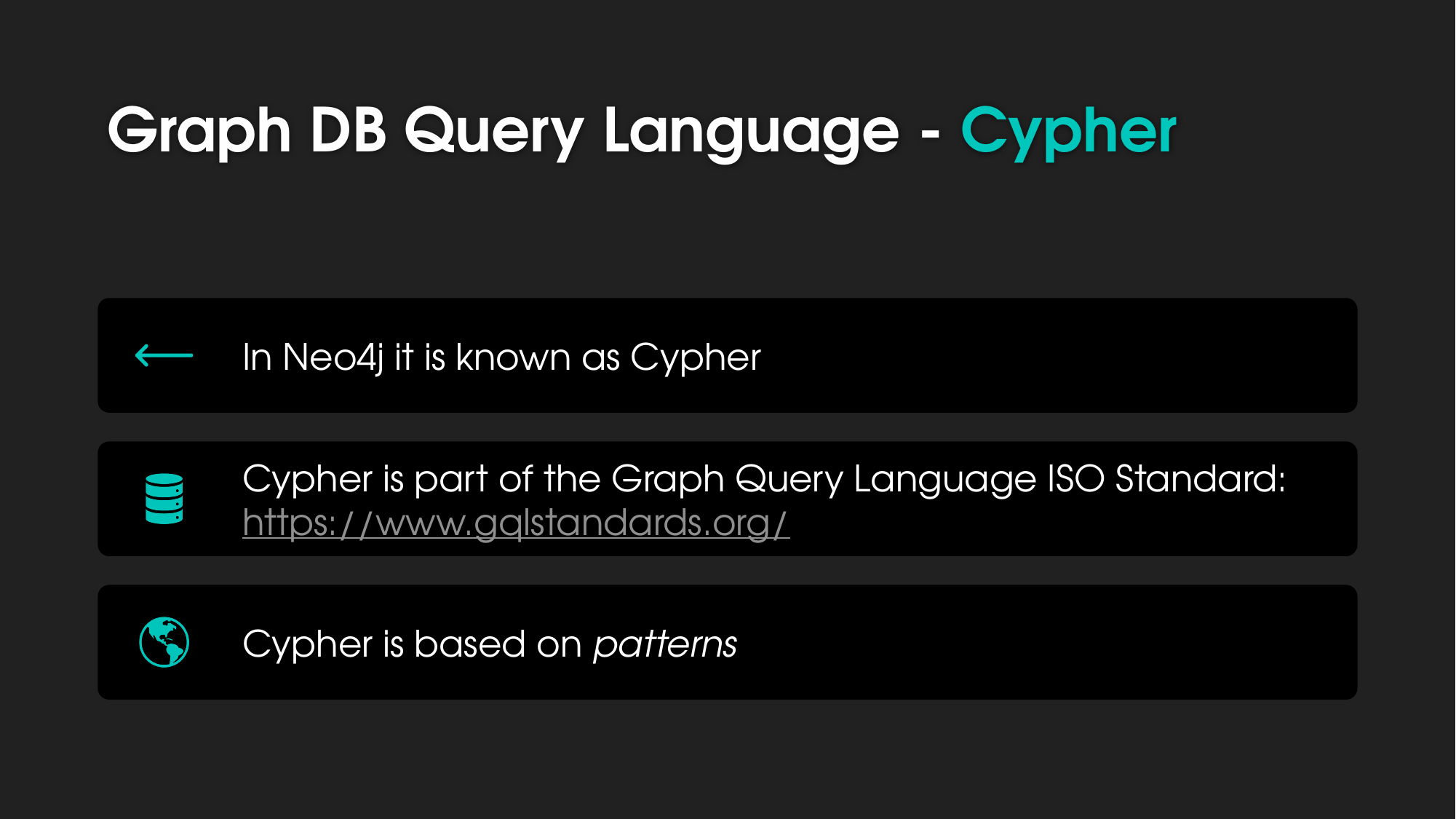

# Graph DB Query Language - Cypher
In Neo4j it is known as Cypher
Cypher is part of the Graph Query Language ISO Standard: https://www.gqlstandards.org/
Cypher is based on patterns